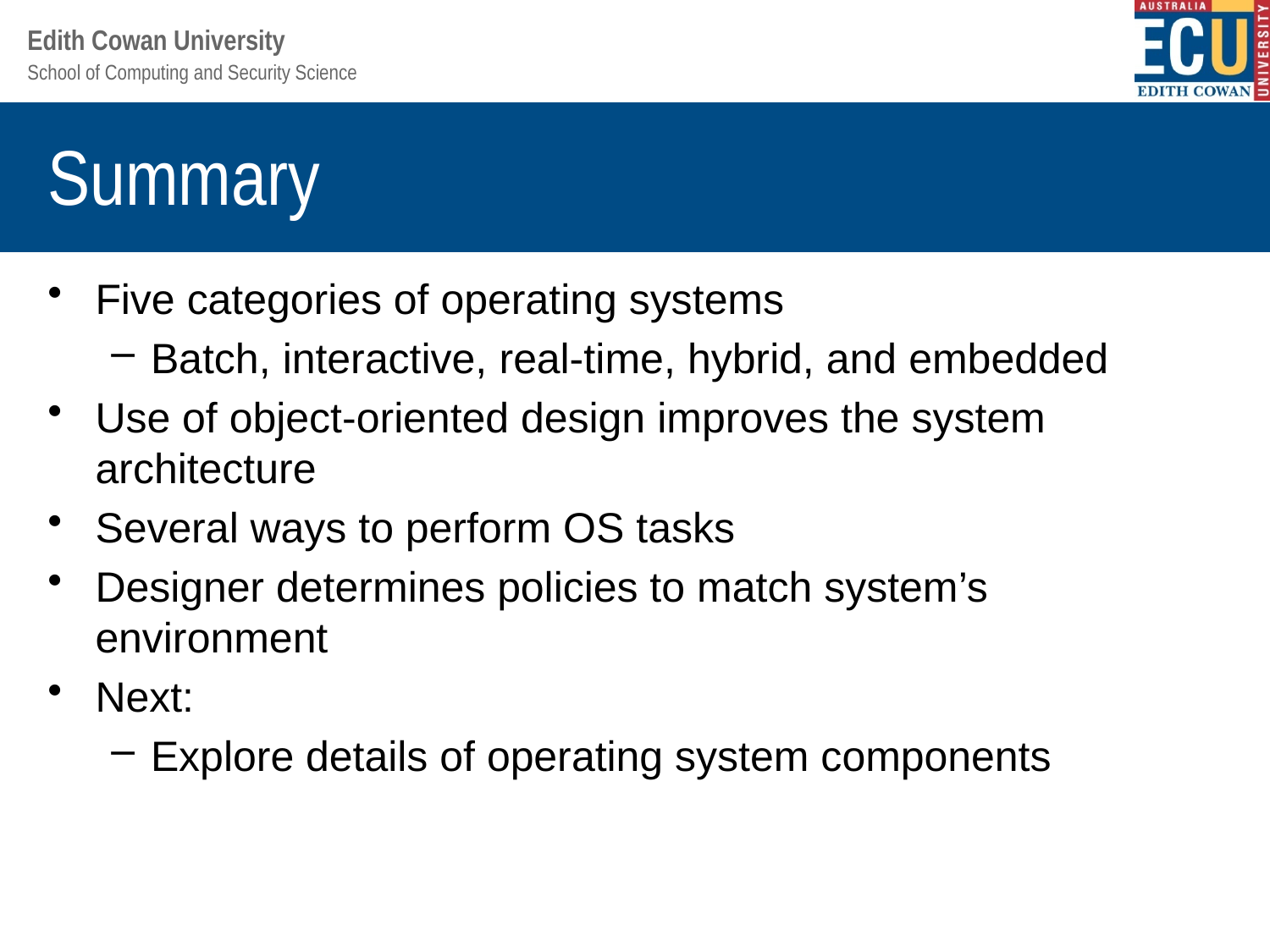

# Summary
Five categories of operating systems
Batch, interactive, real-time, hybrid, and embedded
Use of object-oriented design improves the system architecture
Several ways to perform OS tasks
Designer determines policies to match system’s environment
Next:
Explore details of operating system components
Understanding Operating Systems, Sixth Edition
58